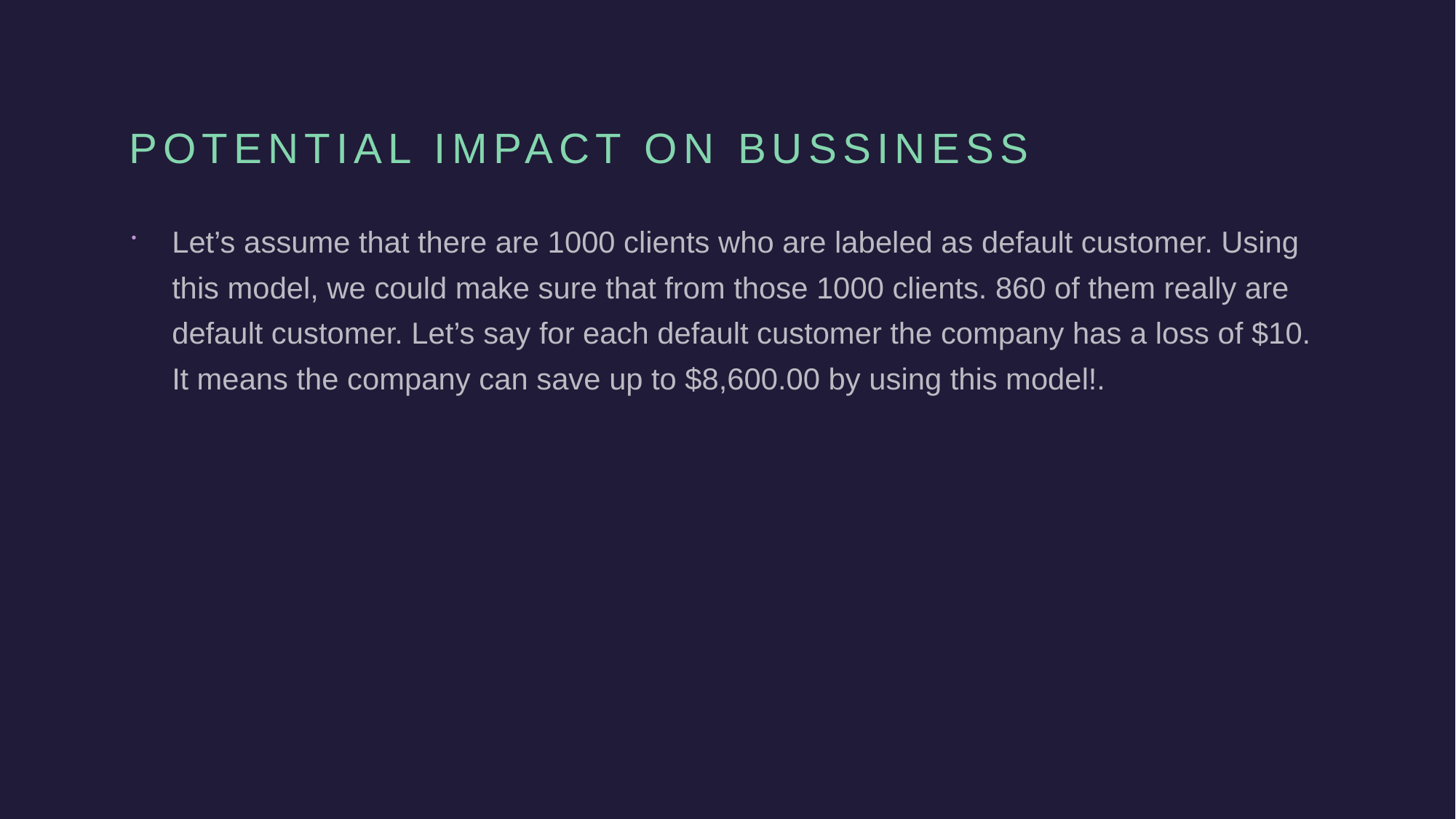

# Potential impact on bussiness
Let’s assume that there are 1000 clients who are labeled as default customer. Using this model, we could make sure that from those 1000 clients. 860 of them really are default customer. Let’s say for each default customer the company has a loss of $10. It means the company can save up to $8,600.00 by using this model!.